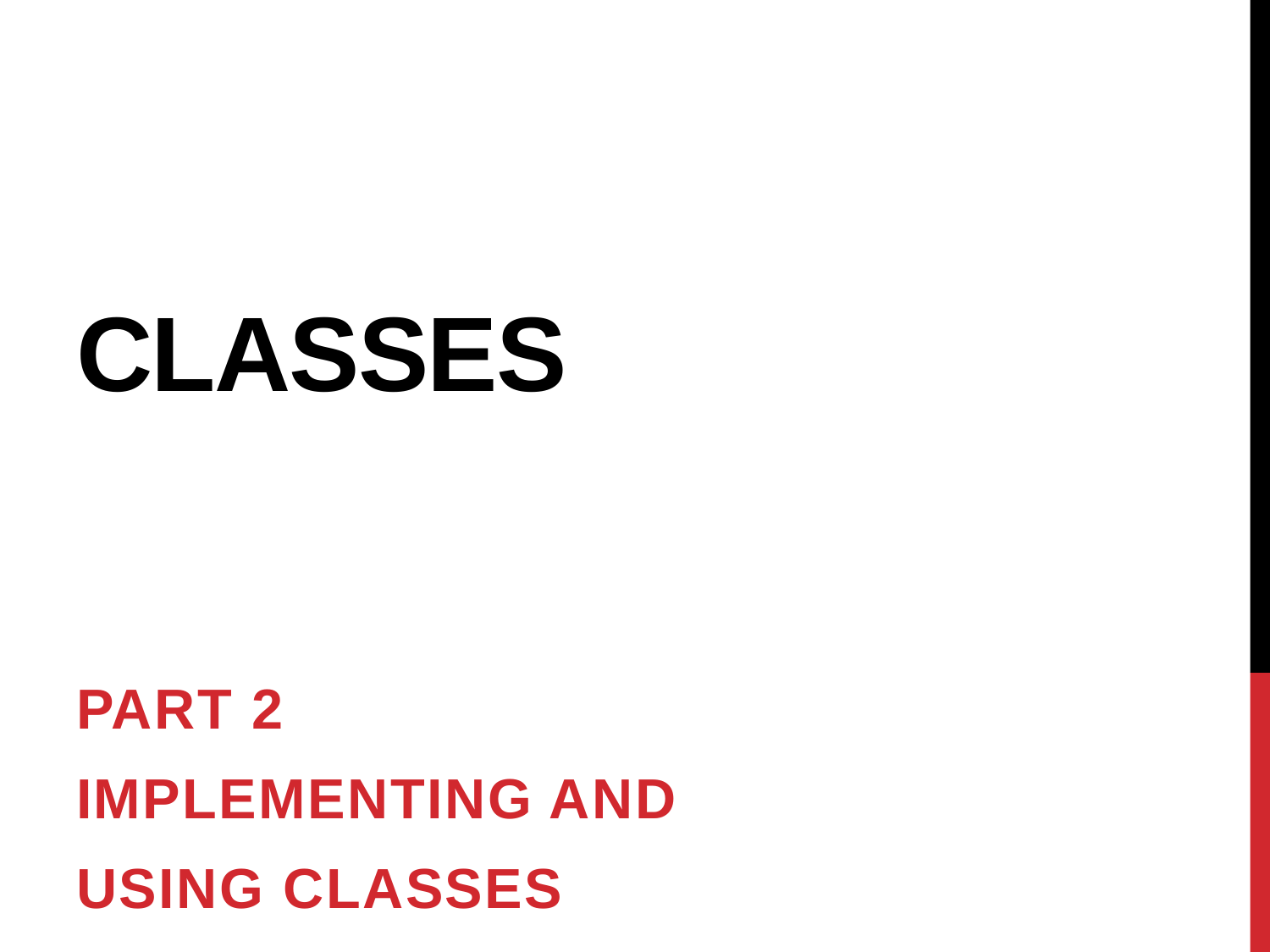

# classes
Part 2
Implementing and
using classes